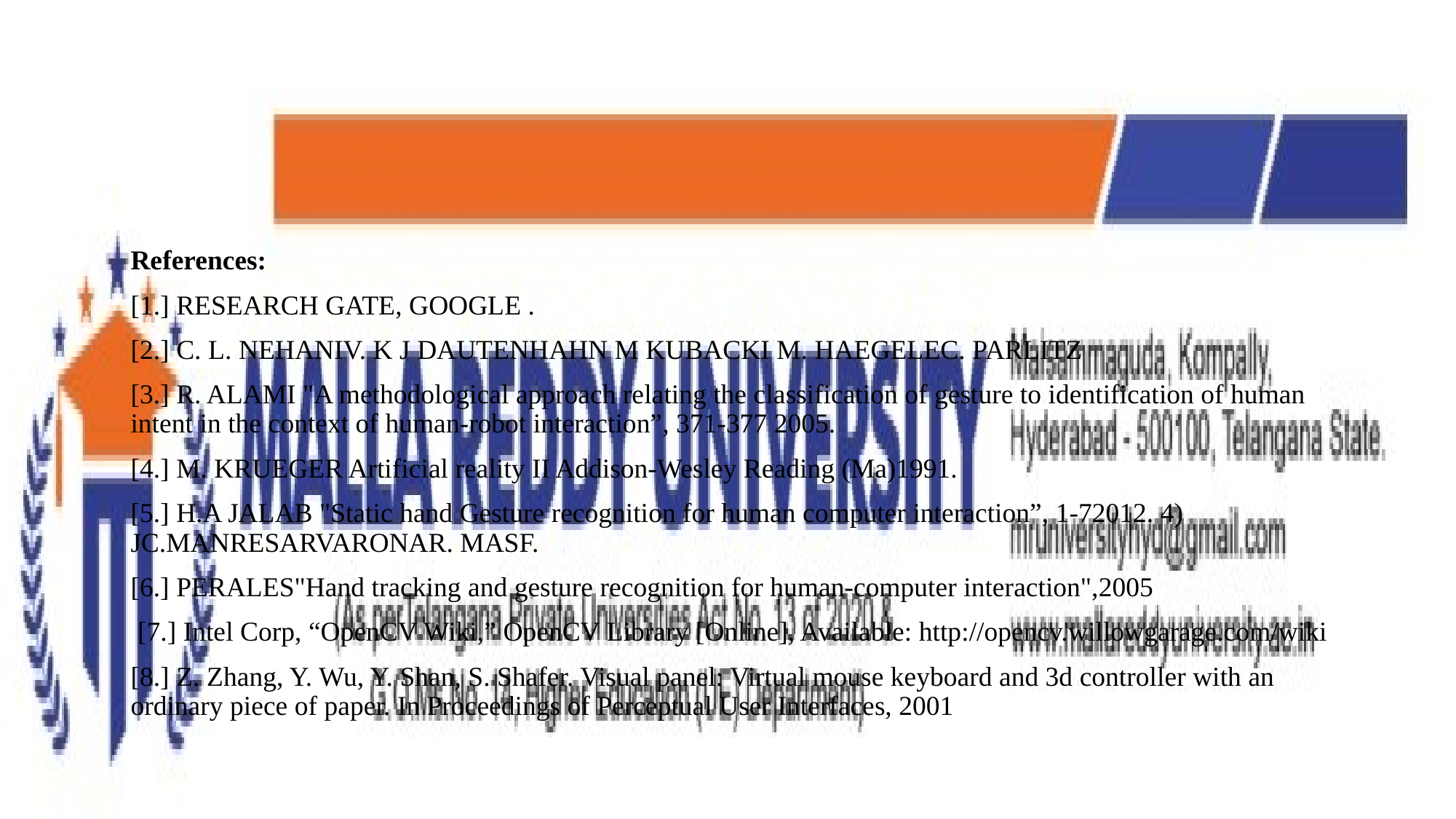

#
References:
[1.] RESEARCH GATE, GOOGLE .
[2.] C. L. NEHANIV. K J DAUTENHAHN M KUBACKI M. HAEGELEC. PARLITZ
[3.] R. ALAMI "A methodological approach relating the classification of gesture to identification of human intent in the context of human-robot interaction”, 371-377 2005.
[4.] M. KRUEGER Artificial reality II Addison-Wesley Reading (Ma)1991.
[5.] H.A JALAB "Static hand Gesture recognition for human computer interaction”, 1-72012. 4) JC.MANRESARVARONAR. MASF.
[6.] PERALES"Hand tracking and gesture recognition for human-computer interaction",2005
 [7.] Intel Corp, “OpenCV Wiki,” OpenCV Library [Online], Available: http://opencv.willowgarage.com/wiki
[8.] Z. Zhang, Y. Wu, Y. Shan, S. Shafer. Visual panel: Virtual mouse keyboard and 3d controller with an ordinary piece of paper. In Proceedings of Perceptual User Interfaces, 2001